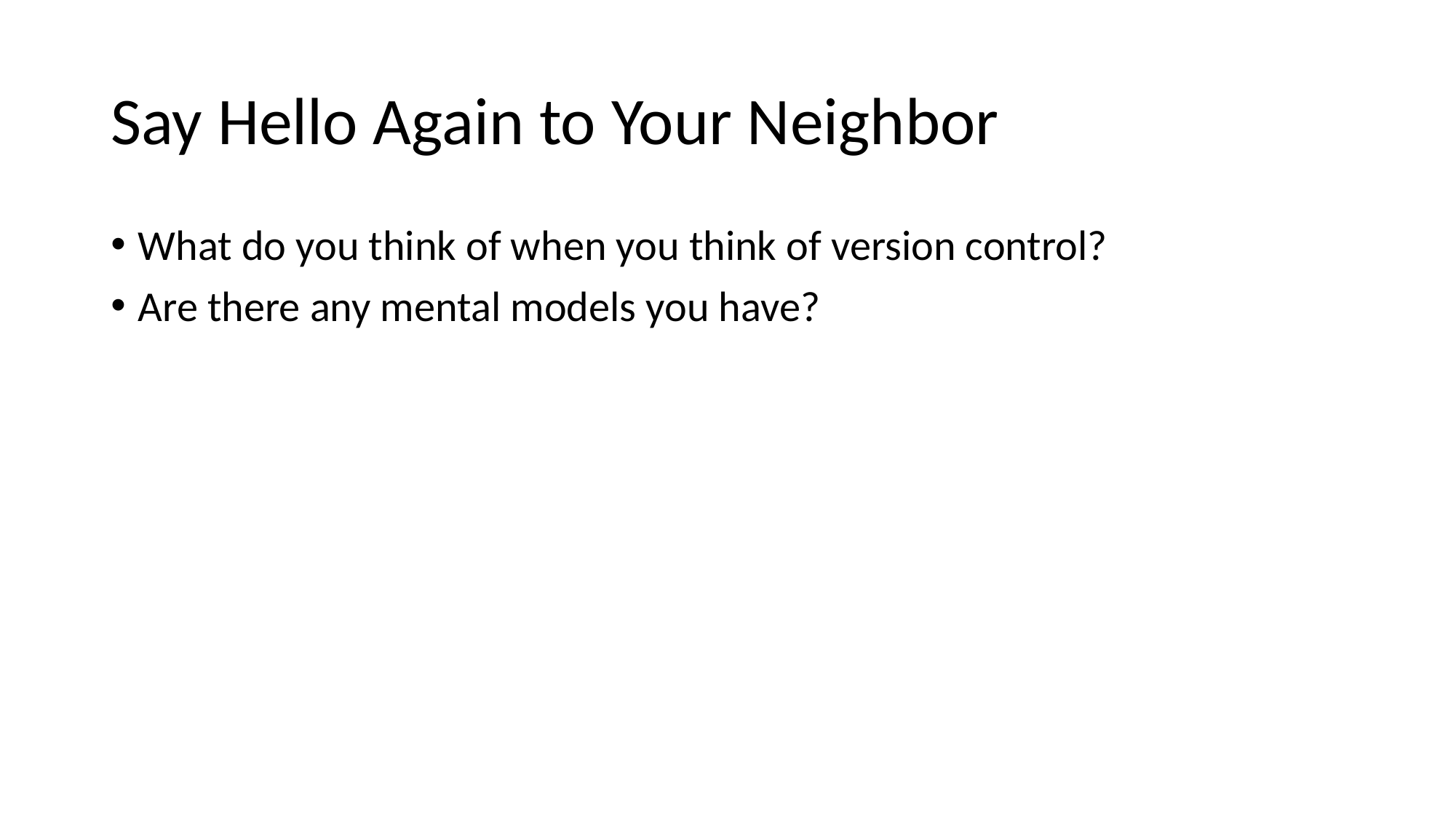

# Say Hello Again to Your Neighbor
What do you think of when you think of version control?
Are there any mental models you have?